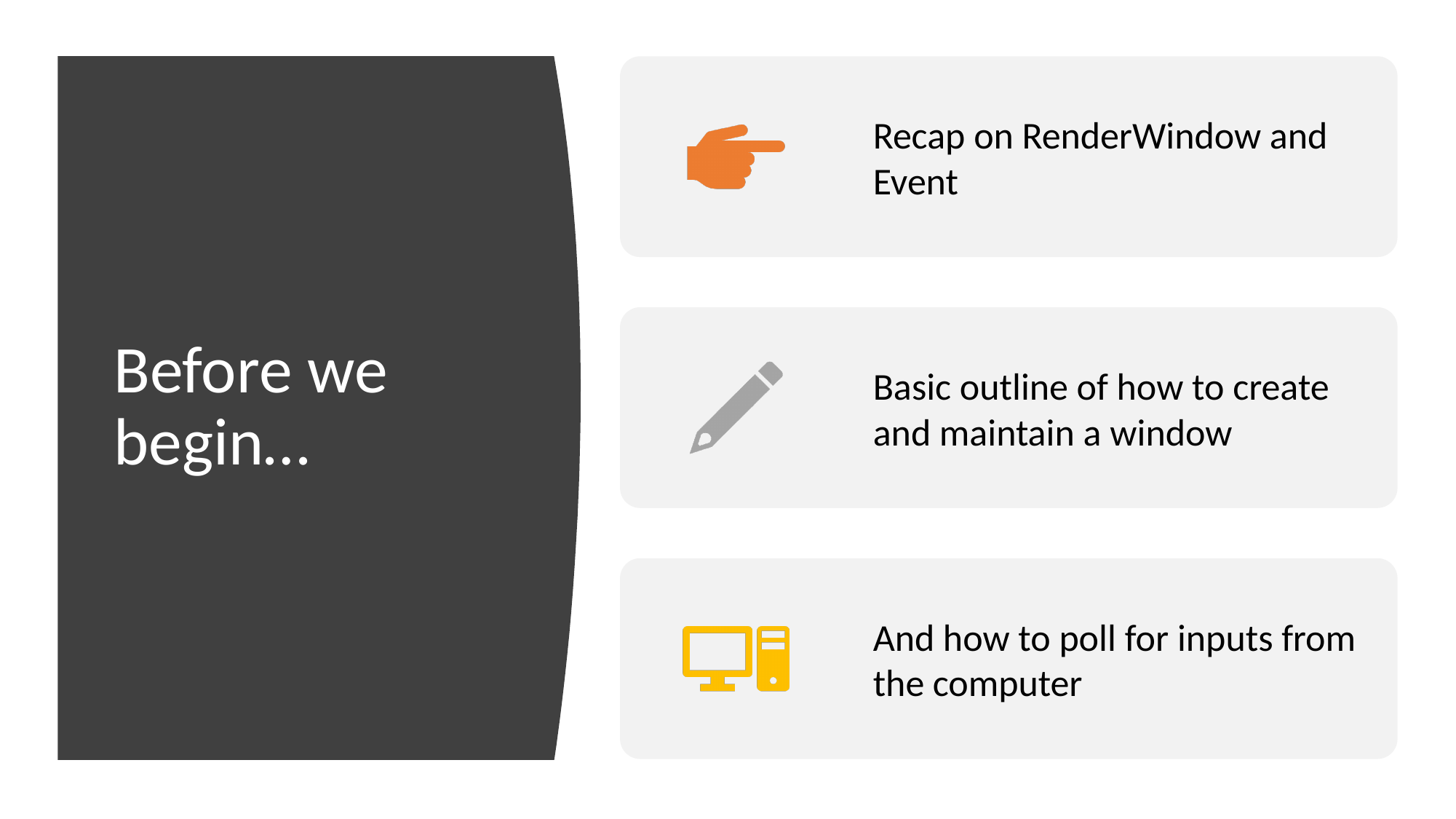

Recap on RenderWindow and Event
Basic outline of how to create and maintain a window
And how to poll for inputs from the computer

# Before we begin…